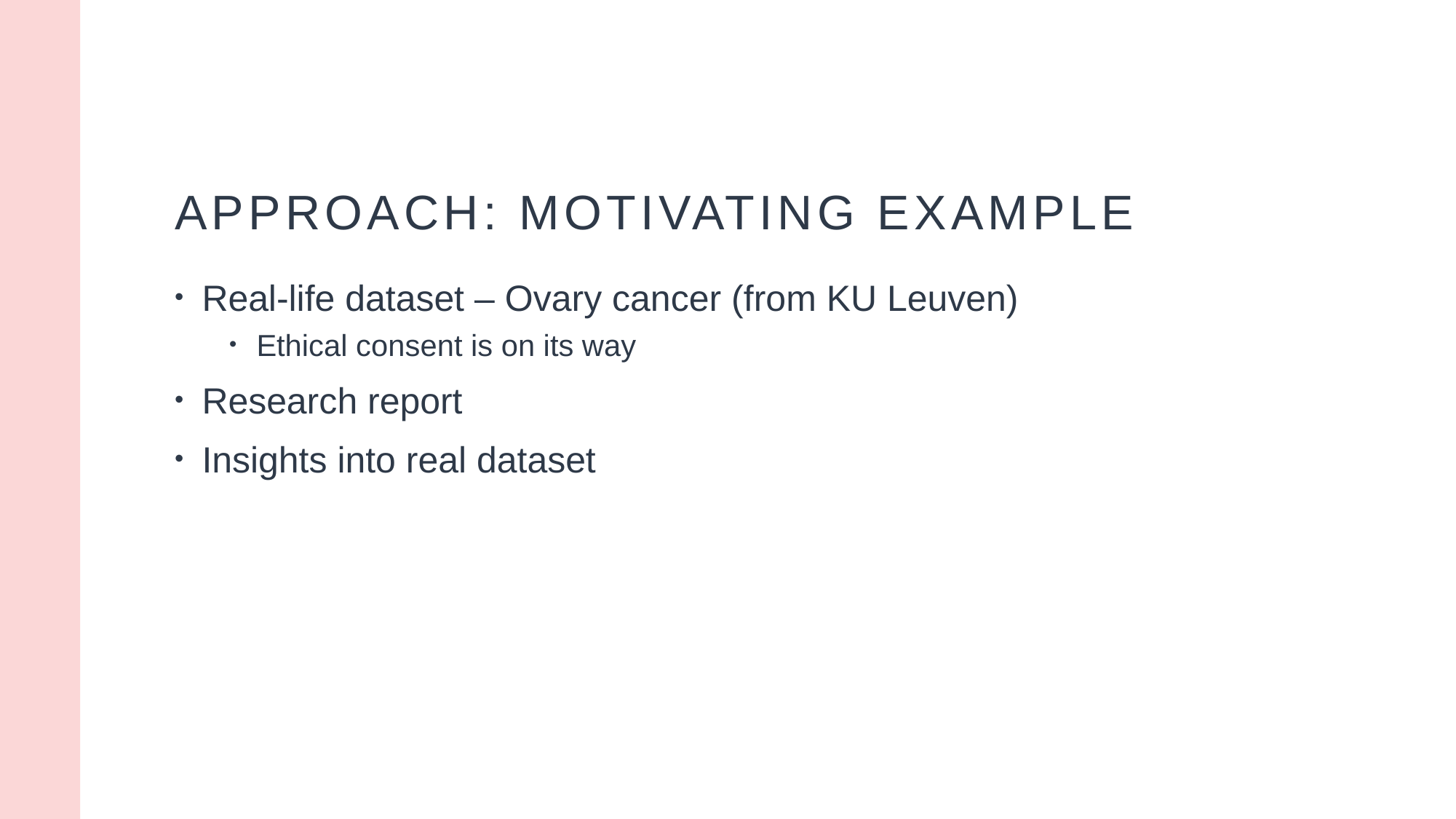

# Approach: motivating example
Real-life dataset – Ovary cancer (from KU Leuven)
Ethical consent is on its way
Research report
Insights into real dataset